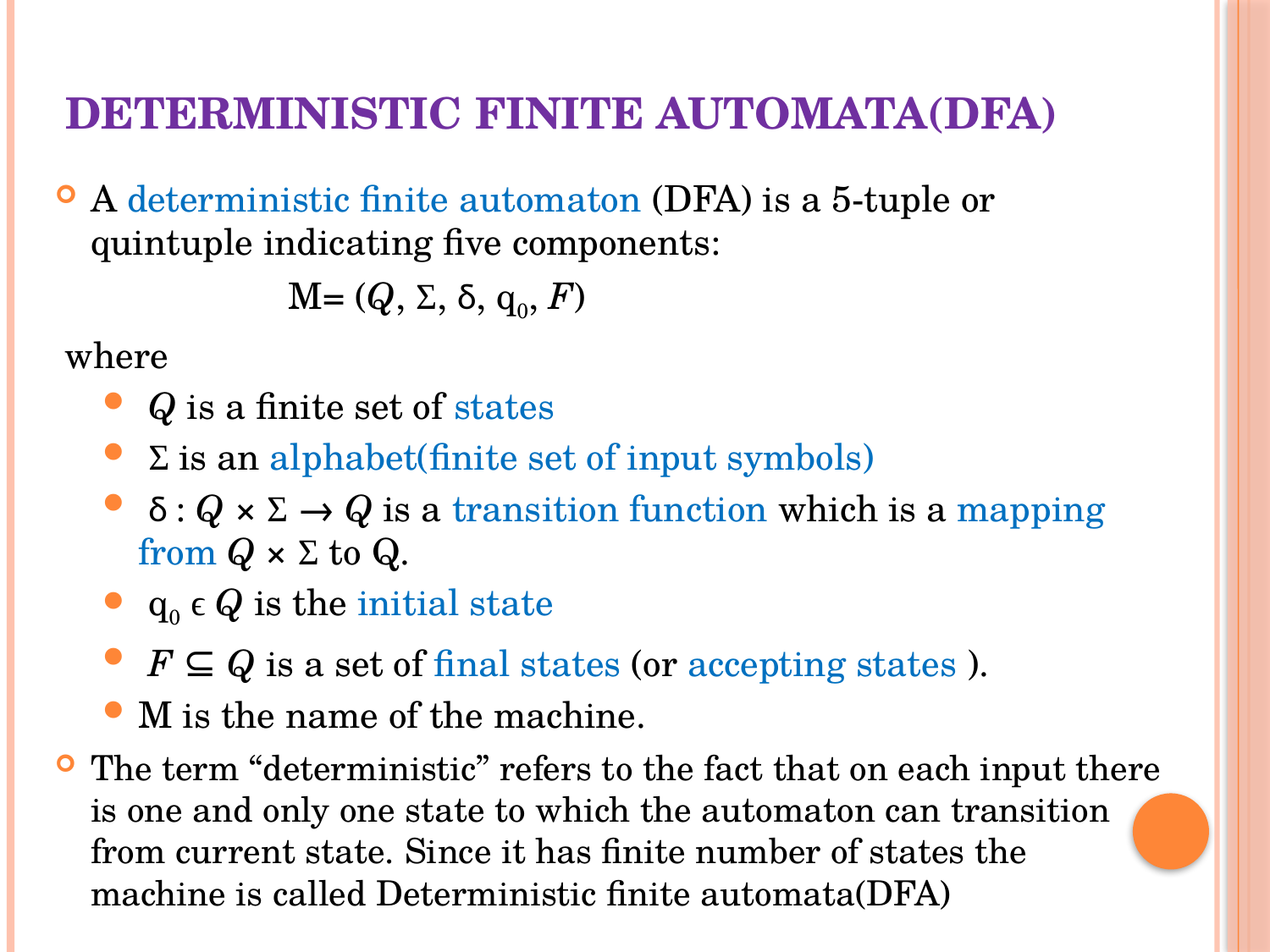

# Deterministic finite automata(DFA)
A deterministic finite automaton (DFA) is a 5-tuple or quintuple indicating five components:
                       M= (Q, Σ, δ, q0, F)
 where
 Q is a finite set of states
 Σ is an alphabet(finite set of input symbols)
 δ : Q × Σ → Q is a transition function which is a mapping from Q × Σ to Q.
 q0 ϵ Q is the initial state
 F ⊆ Q is a set of final states (or accepting states ).
M is the name of the machine.
The term “deterministic” refers to the fact that on each input there is one and only one state to which the automaton can transition from current state. Since it has finite number of states the machine is called Deterministic finite automata(DFA)